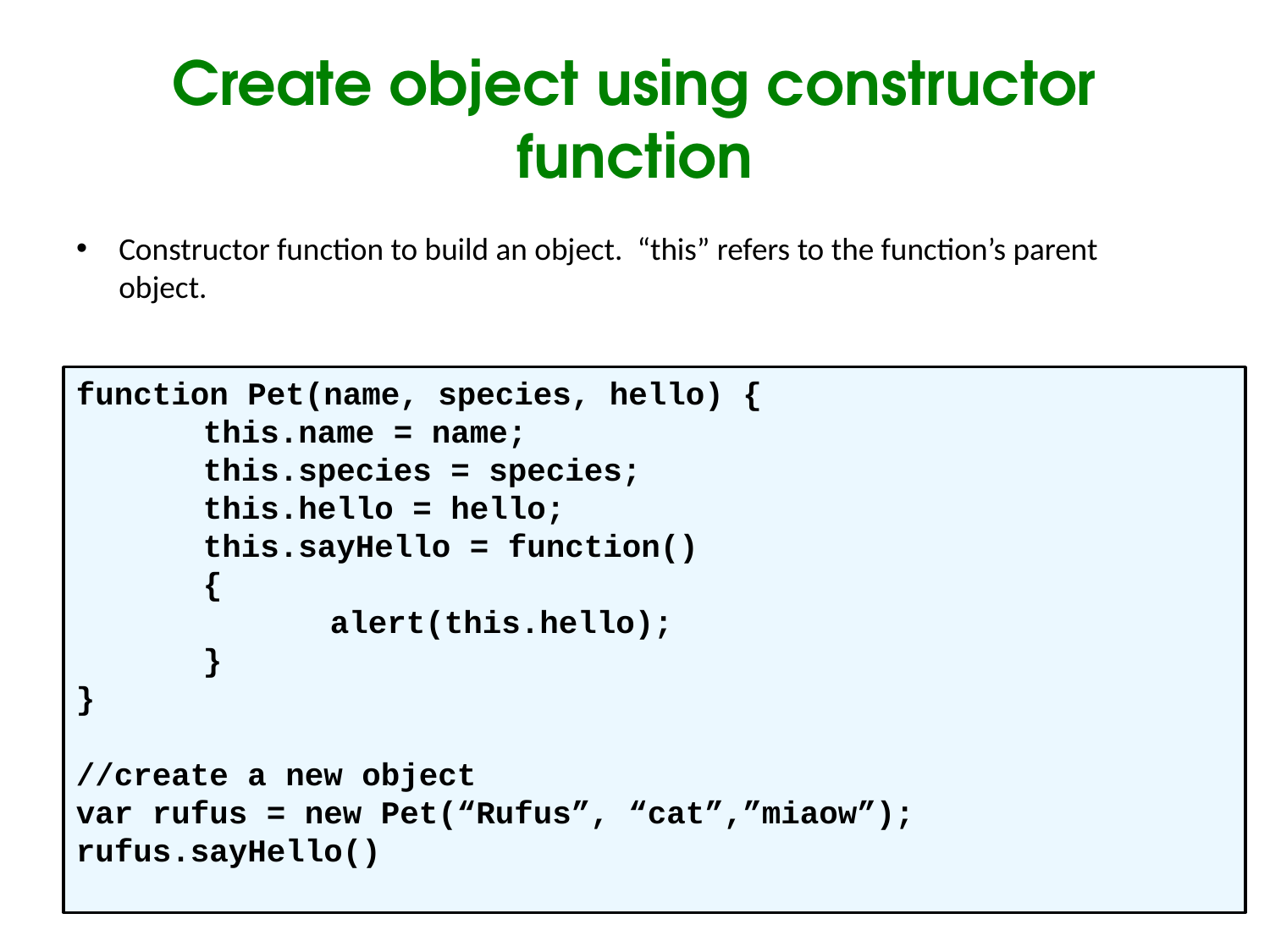

# Create object using constructor function
Constructor function to build an object.  “this” refers to the function’s parent object.

“

T

This

function Pet(name, species, hello) {
	this.name = name;
	this.species = species;
	this.hello = hello;
	this.sayHello = function()
	{
		alert(this.hello);
	}
}

//create a new object
var rufus = new Pet(“Rufus”, “cat”,”miaow”);
rufus.sayHello()